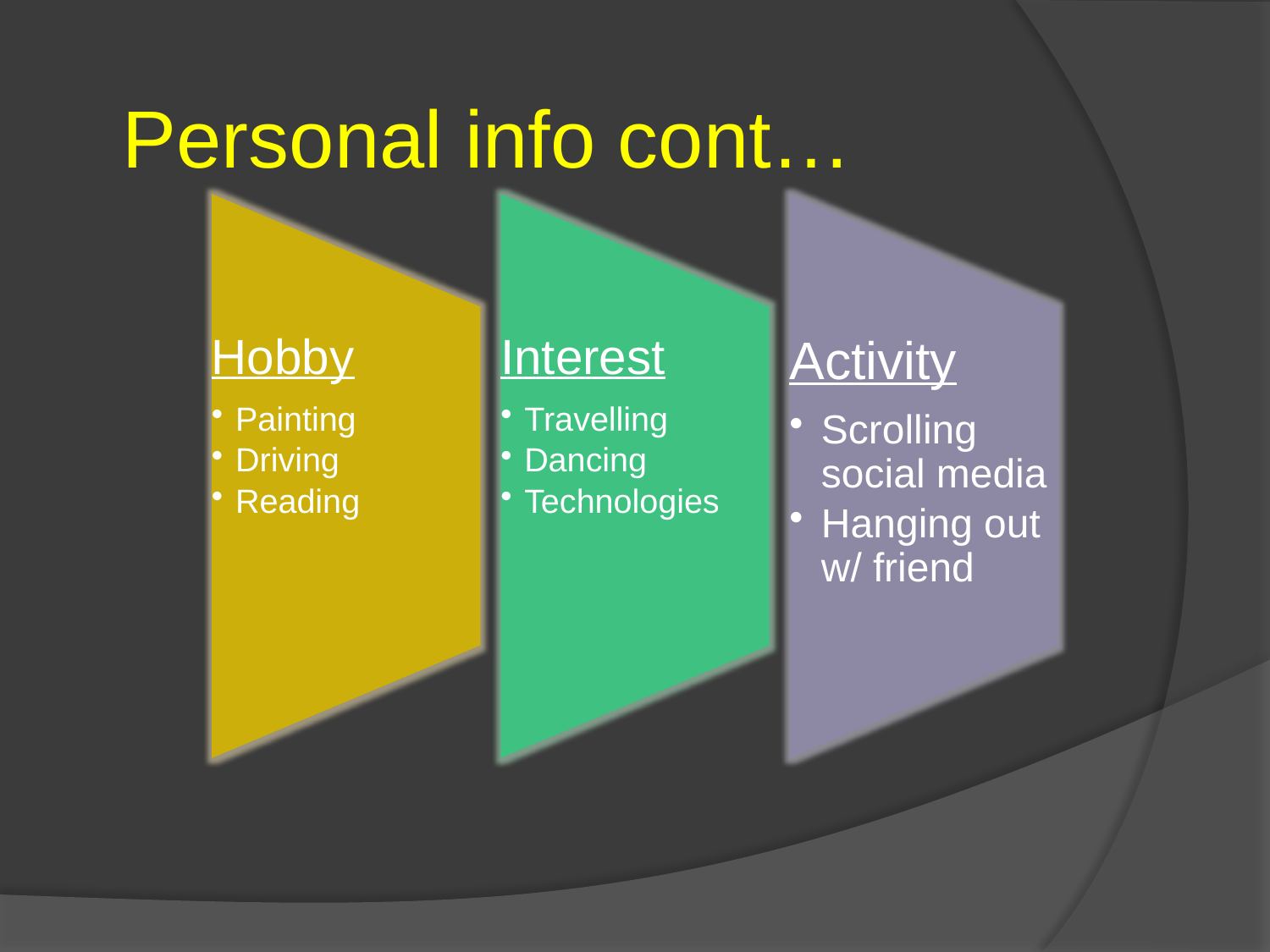

Personal info cont…
Hobby
Painting
Driving
Reading
Interest
Travelling
Dancing
Technologies
Activity
Scrolling social media
Hanging out w/ friend